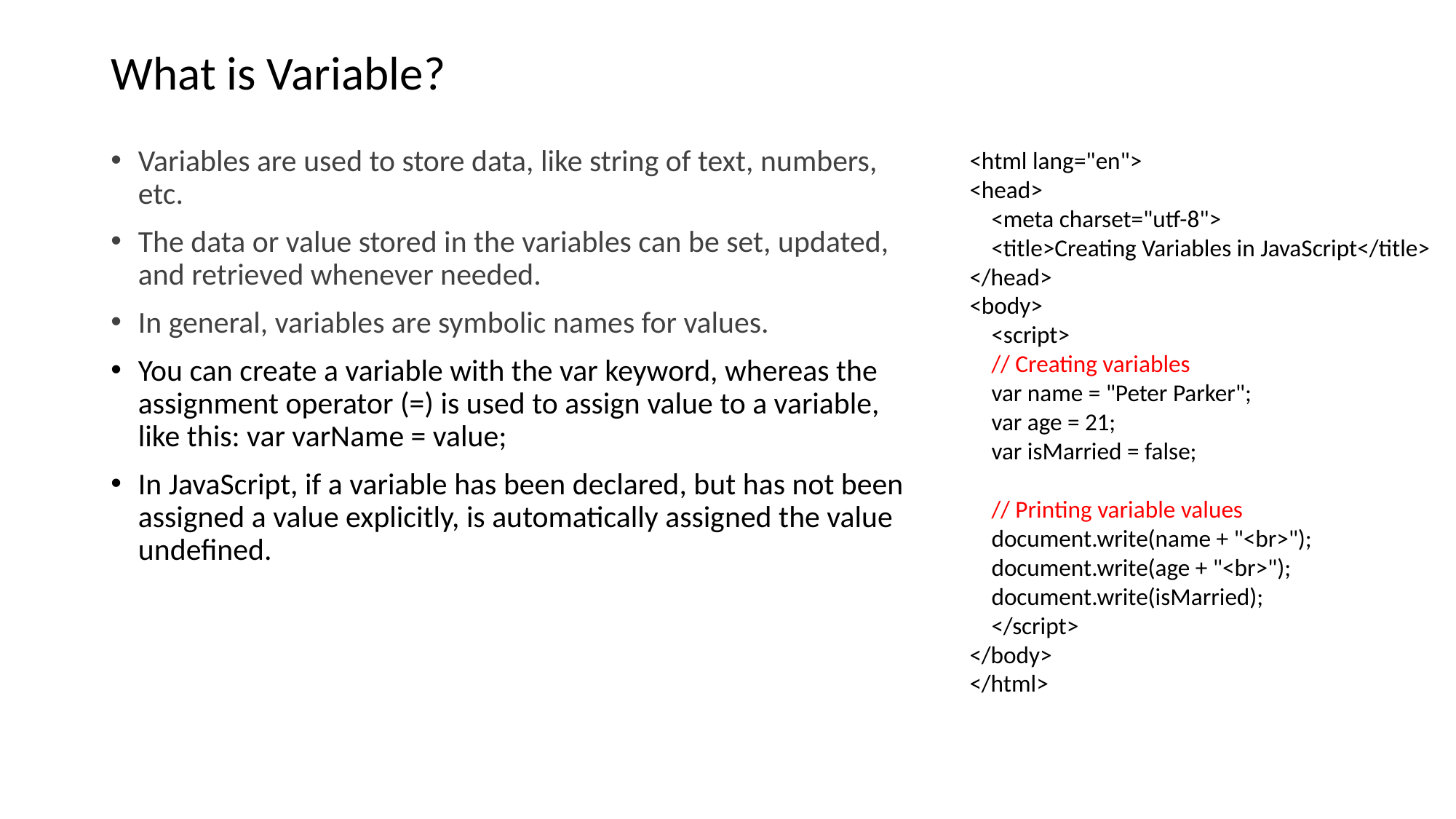

# What is Variable?
Variables are used to store data, like string of text, numbers, etc.
The data or value stored in the variables can be set, updated, and retrieved whenever needed.
In general, variables are symbolic names for values.
You can create a variable with the var keyword, whereas the assignment operator (=) is used to assign value to a variable, like this: var varName = value;
In JavaScript, if a variable has been declared, but has not been assigned a value explicitly, is automatically assigned the value undefined.

<html lang="en">
<head>
    <meta charset="utf-8">
    <title>Creating Variables in JavaScript</title>
</head>
<body>
    <script>
    // Creating variables
    var name = "Peter Parker";
    var age = 21;
    var isMarried = false;

    // Printing variable values
    document.write(name + "<br>");
    document.write(age + "<br>");
    document.write(isMarried);
    </script>
</body>
</html>